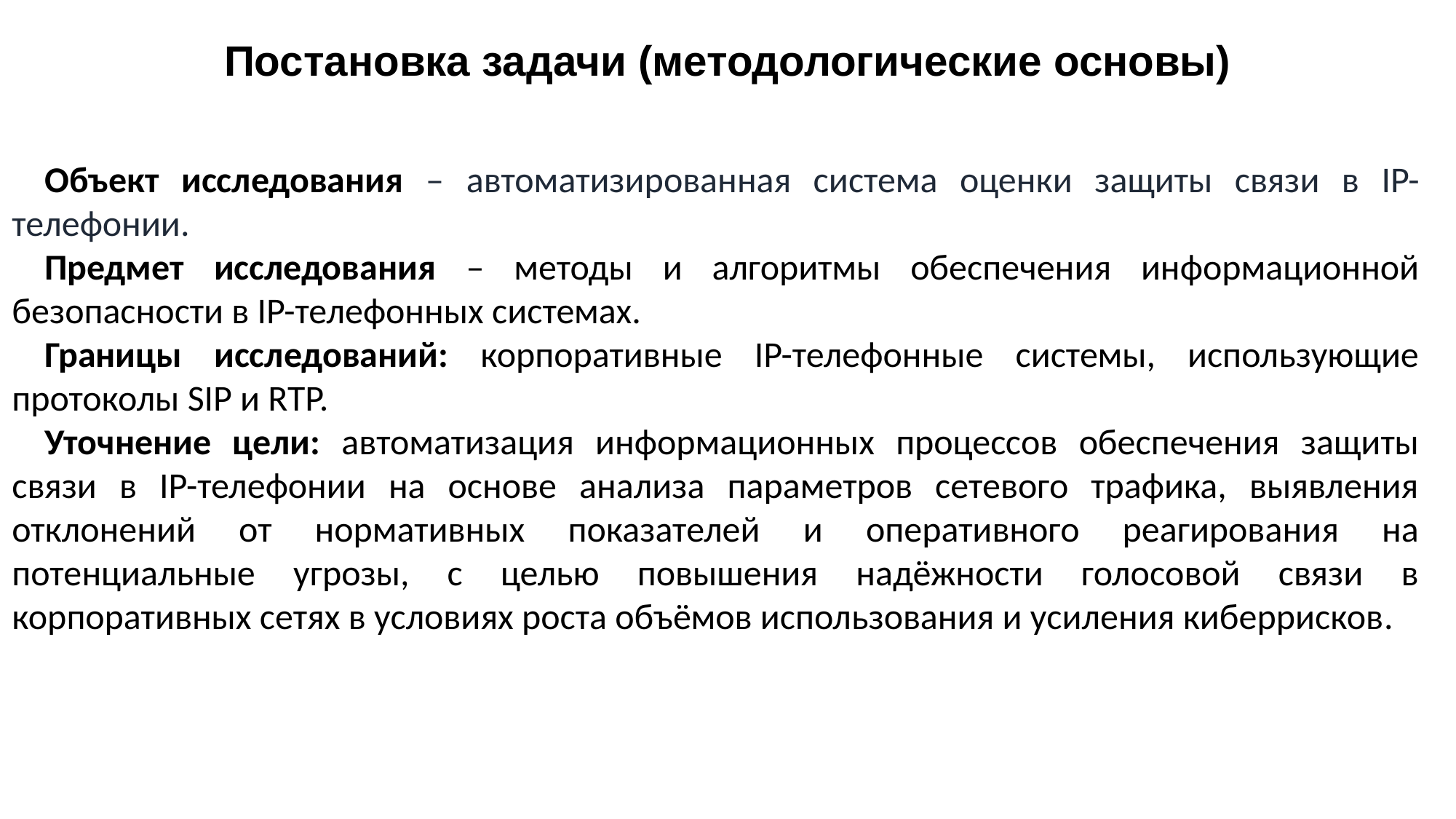

Постановка задачи (методологические основы)
Объект исследования – автоматизированная система оценки защиты связи в IP-телефонии.
Предмет исследования – методы и алгоритмы обеспечения информационной безопасности в IP-телефонных системах.
Границы исследований: корпоративные IP-телефонные системы, использующие протоколы SIP и RTP.
Уточнение цели: автоматизация информационных процессов обеспечения защиты связи в IP-телефонии на основе анализа параметров сетевого трафика, выявления отклонений от нормативных показателей и оперативного реагирования на потенциальные угрозы, с целью повышения надёжности голосовой связи в корпоративных сетях в условиях роста объёмов использования и усиления киберрисков.